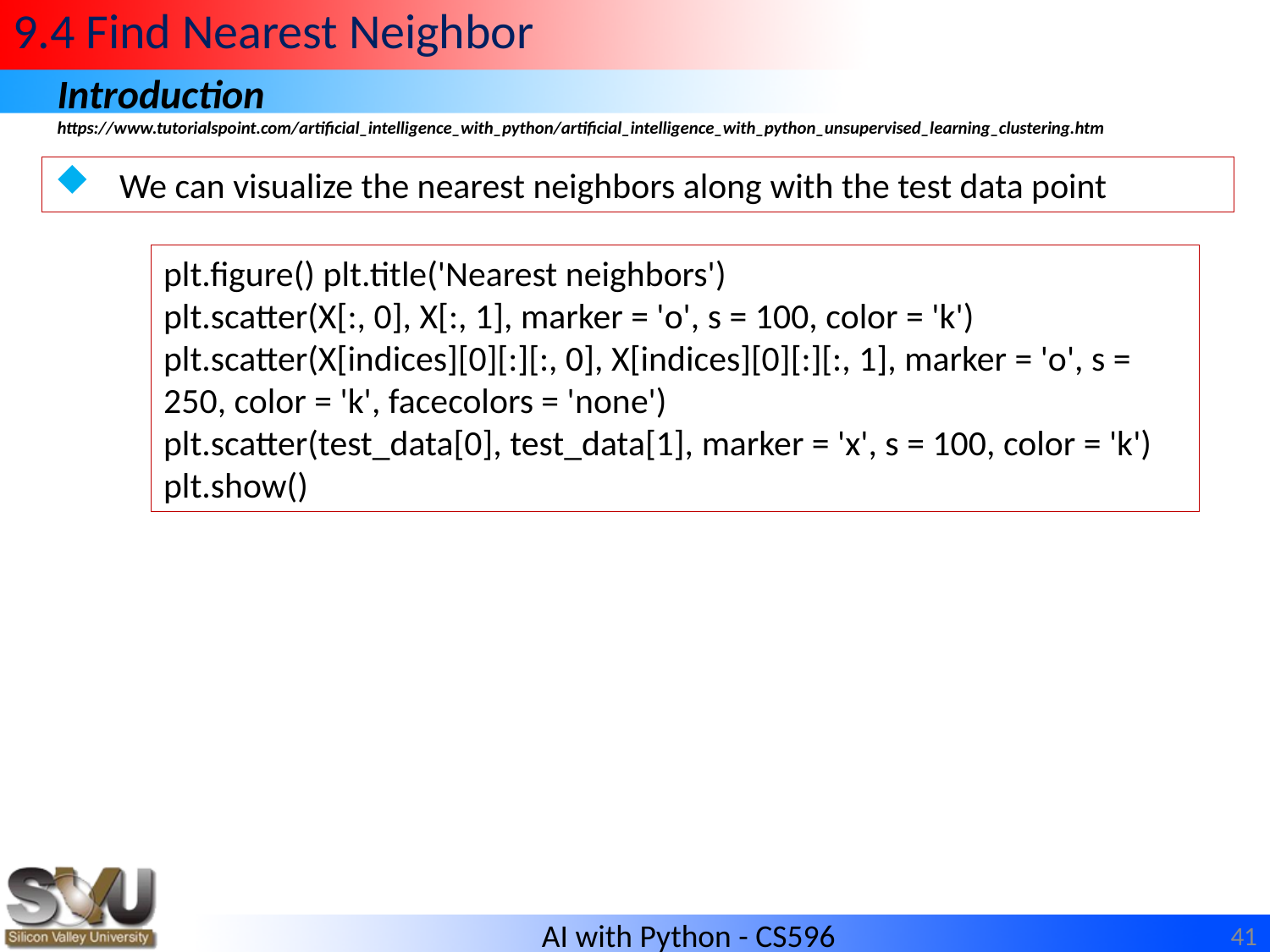

# 9.4 Find Nearest Neighbor
Introduction
https://www.tutorialspoint.com/artificial_intelligence_with_python/artificial_intelligence_with_python_unsupervised_learning_clustering.htm
We can visualize the nearest neighbors along with the test data point
plt.figure() plt.title('Nearest neighbors')
plt.scatter(X[:, 0], X[:, 1], marker = 'o', s = 100, color = 'k')
plt.scatter(X[indices][0][:][:, 0], X[indices][0][:][:, 1], marker = 'o', s = 250, color = 'k', facecolors = 'none')
plt.scatter(test_data[0], test_data[1], marker = 'x', s = 100, color = 'k')
plt.show()
41
AI with Python - CS596